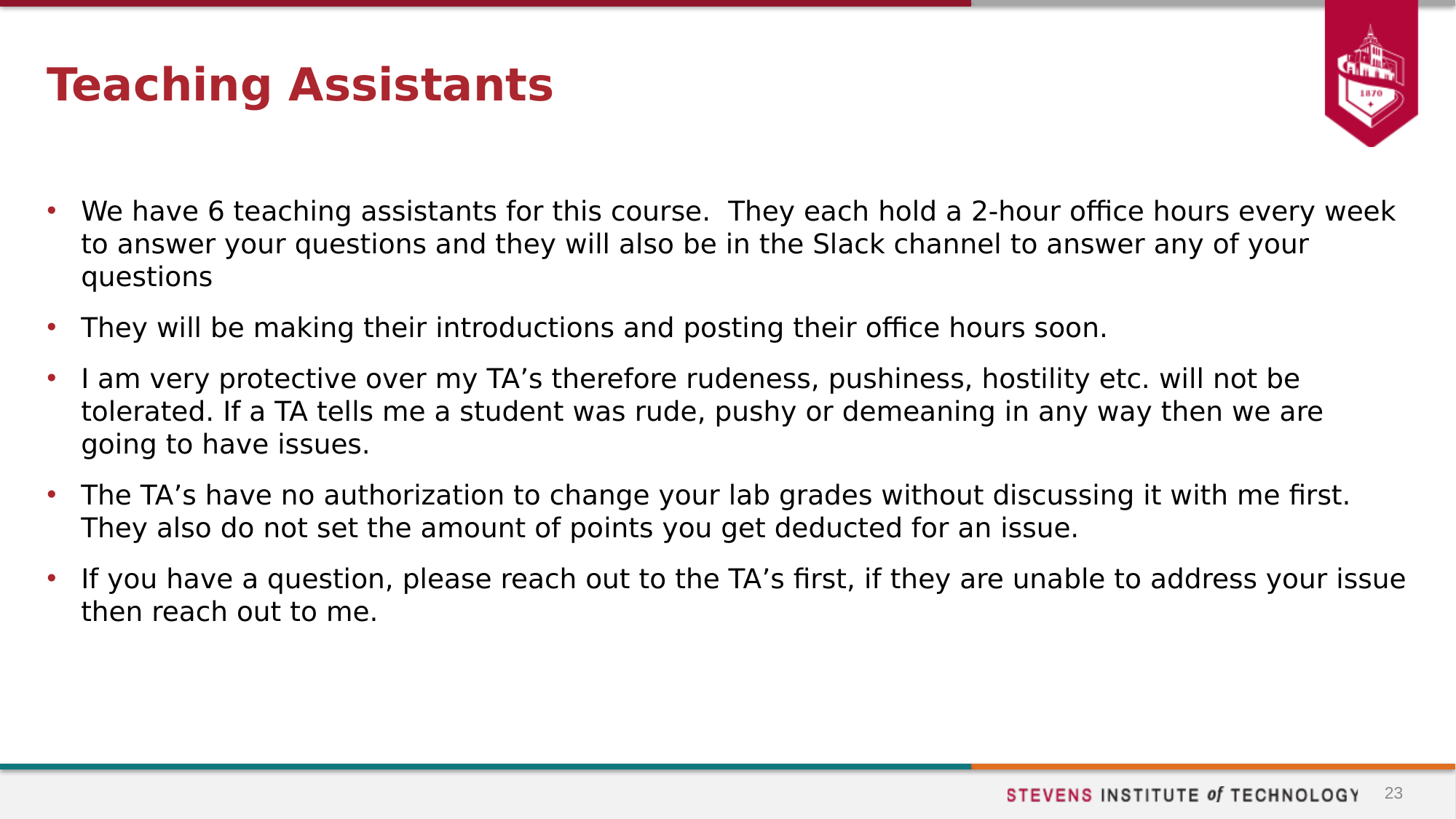

# Teaching Assistants
We have 6 teaching assistants for this course.  They each hold a 2-hour office hours every week to answer your questions and they will also be in the Slack channel to answer any of your questions
They will be making their introductions and posting their office hours soon.
I am very protective over my TA’s therefore rudeness, pushiness, hostility etc. will not be tolerated. If a TA tells me a student was rude, pushy or demeaning in any way then we are going to have issues.
The TA’s have no authorization to change your lab grades without discussing it with me first. They also do not set the amount of points you get deducted for an issue.
If you have a question, please reach out to the TA’s first, if they are unable to address your issue then reach out to me.
23